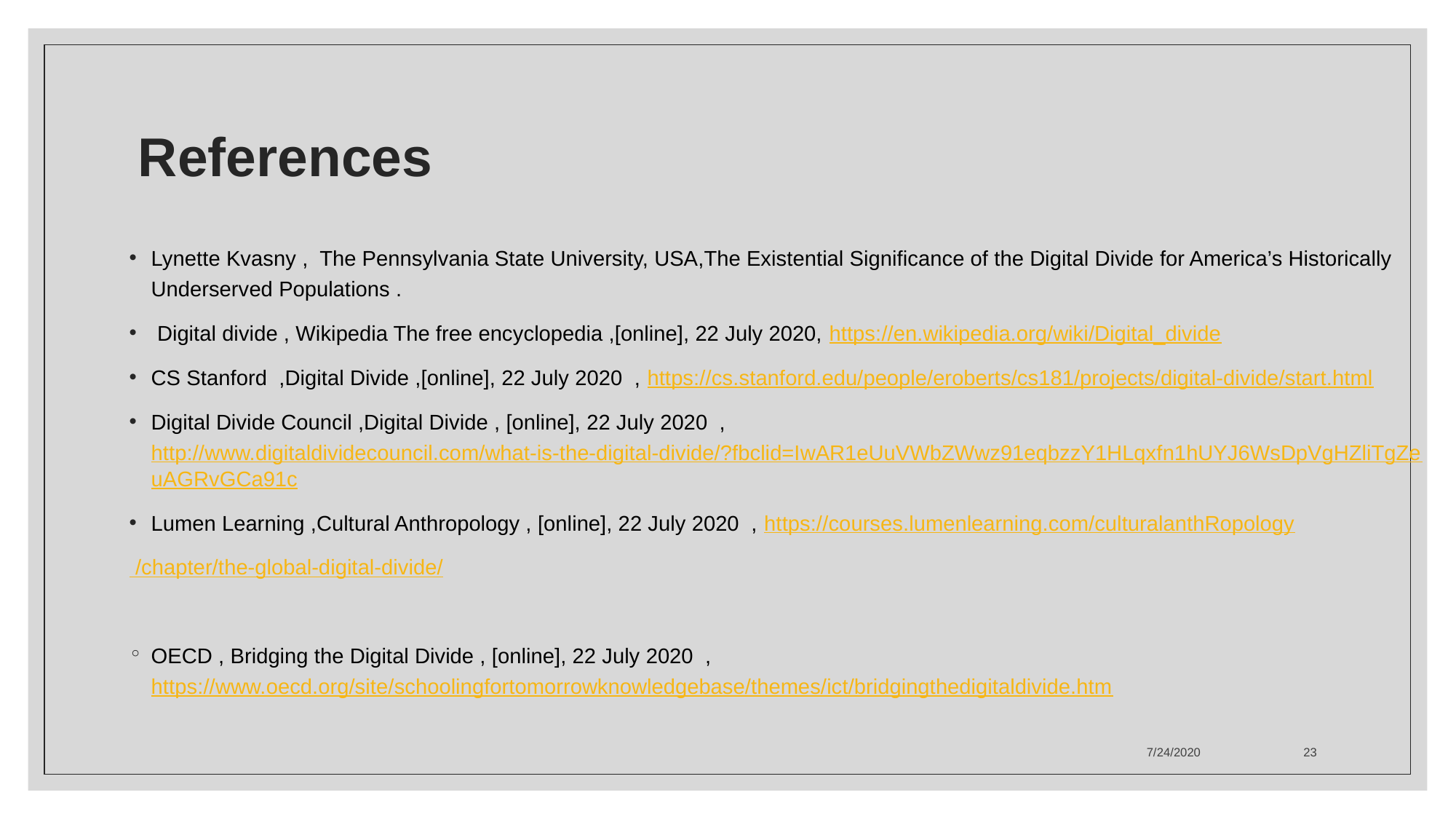

# References
Lynette Kvasny ,  The Pennsylvania State University, USA,The Existential Significance of the Digital Divide for America’s Historically Underserved Populations .
 Digital divide , Wikipedia The free encyclopedia ,[online], 22 July 2020, https://en.wikipedia.org/wiki/Digital_divide
CS Stanford  ,Digital Divide ,[online], 22 July 2020  , https://cs.stanford.edu/people/eroberts/cs181/projects/digital-divide/start.html
Digital Divide Council ,Digital Divide , [online], 22 July 2020  , http://www.digitaldividecouncil.com/what-is-the-digital-divide/?fbclid=IwAR1eUuVWbZWwz91eqbzzY1HLqxfn1hUYJ6WsDpVgHZliTgZeuAGRvGCa91c
Lumen Learning ,Cultural Anthropology , [online], 22 July 2020  , https://courses.lumenlearning.com/culturalanthRopology
 /chapter/the-global-digital-divide/

OECD , Bridging the Digital Divide , [online], 22 July 2020  , https://www.oecd.org/site/schoolingfortomorrowknowledgebase/themes/ict/bridgingthedigitaldivide.htm
7/24/2020
23